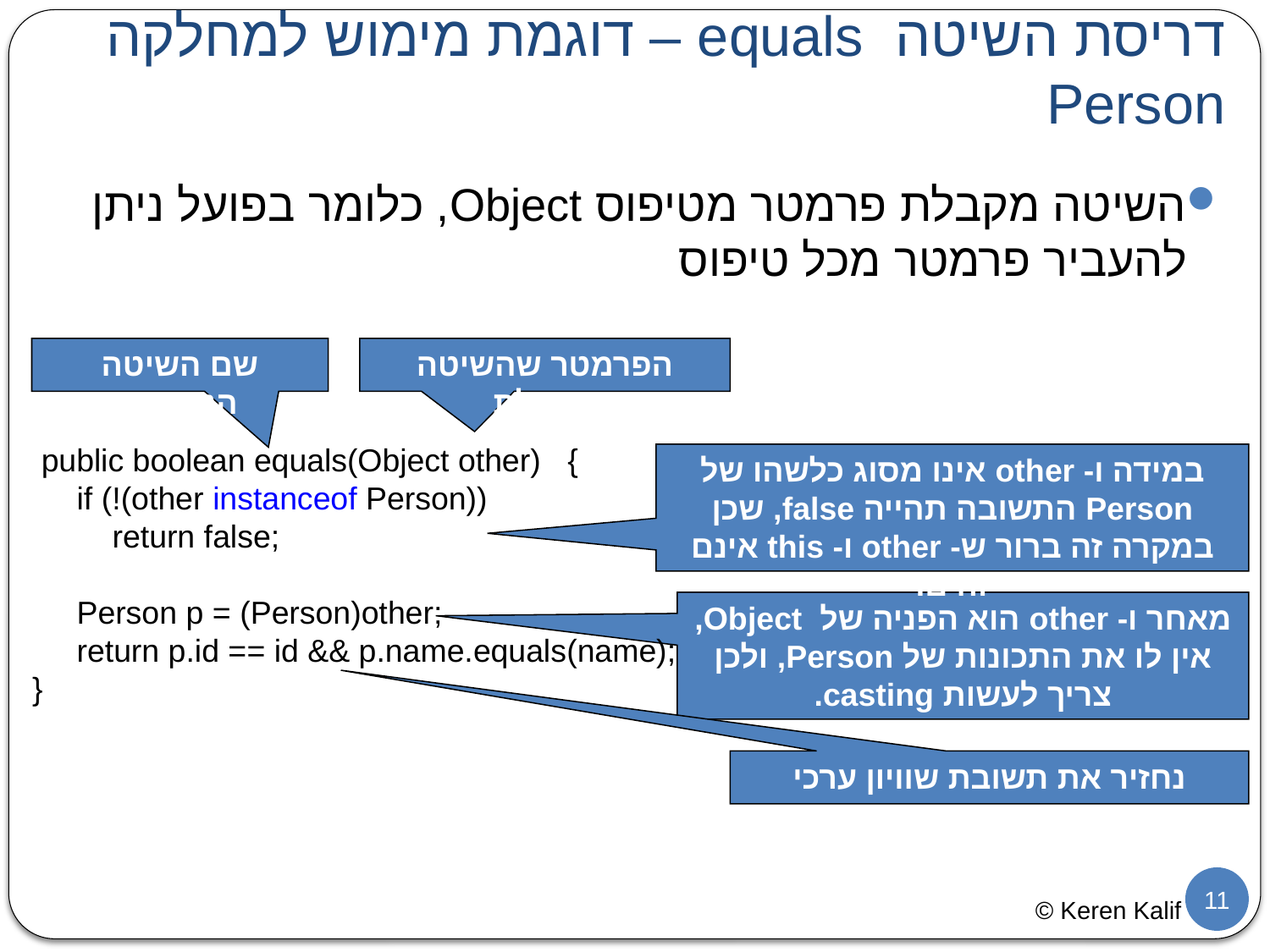

# דריסת השיטה  equals – דוגמת מימוש למחלקה Person
השיטה מקבלת פרמטר מטיפוס Object, כלומר בפועל ניתן להעביר פרמטר מכל טיפוס

שם השיטה הנדרסת
הפרמטר שהשיטה מקבלת
        public boolean equals(Object other)   {
            if (!(other instanceof Person))
                return false;

            Person p = (Person)other;
            return p.id == id && p.name.equals(name);
       }
במידה ו- other אינו מסוג כלשהו של Person התשובה תהייה false, שכן במקרה זה ברור ש- other ו- this אינם זהים.
מאחר ו- other הוא הפניה של  Object, אין לו את התכונות של Person, ולכן צריך לעשות casting.
נחזיר את תשובת שוויון ערכי התכונות
11